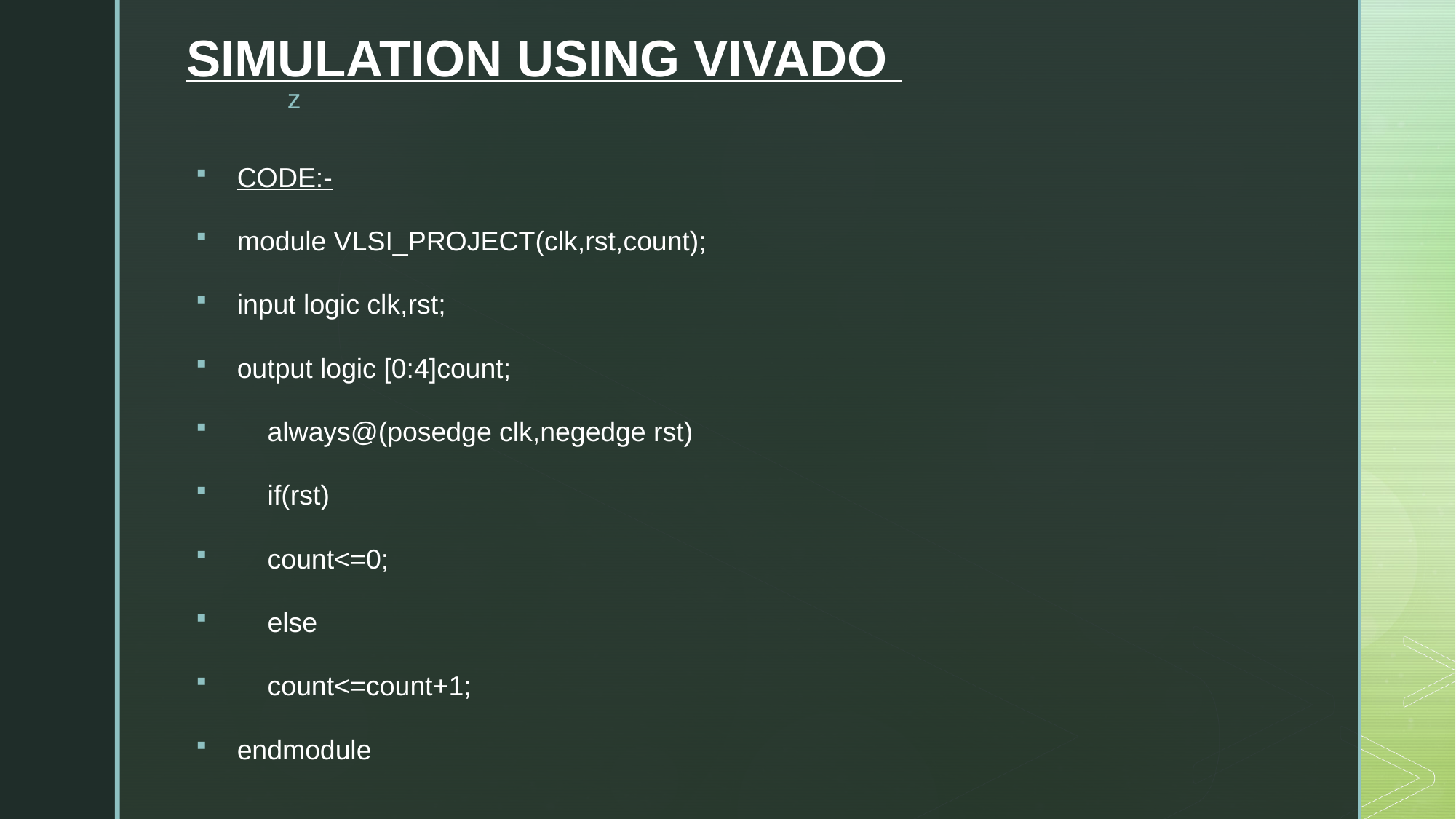

# SIMULATION USING VIVADO
CODE:-
module VLSI_PROJECT(clk,rst,count);
input logic clk,rst;
output logic [0:4]count;
    always@(posedge clk,negedge rst)
    if(rst)
    count<=0;
    else
    count<=count+1;
endmodule